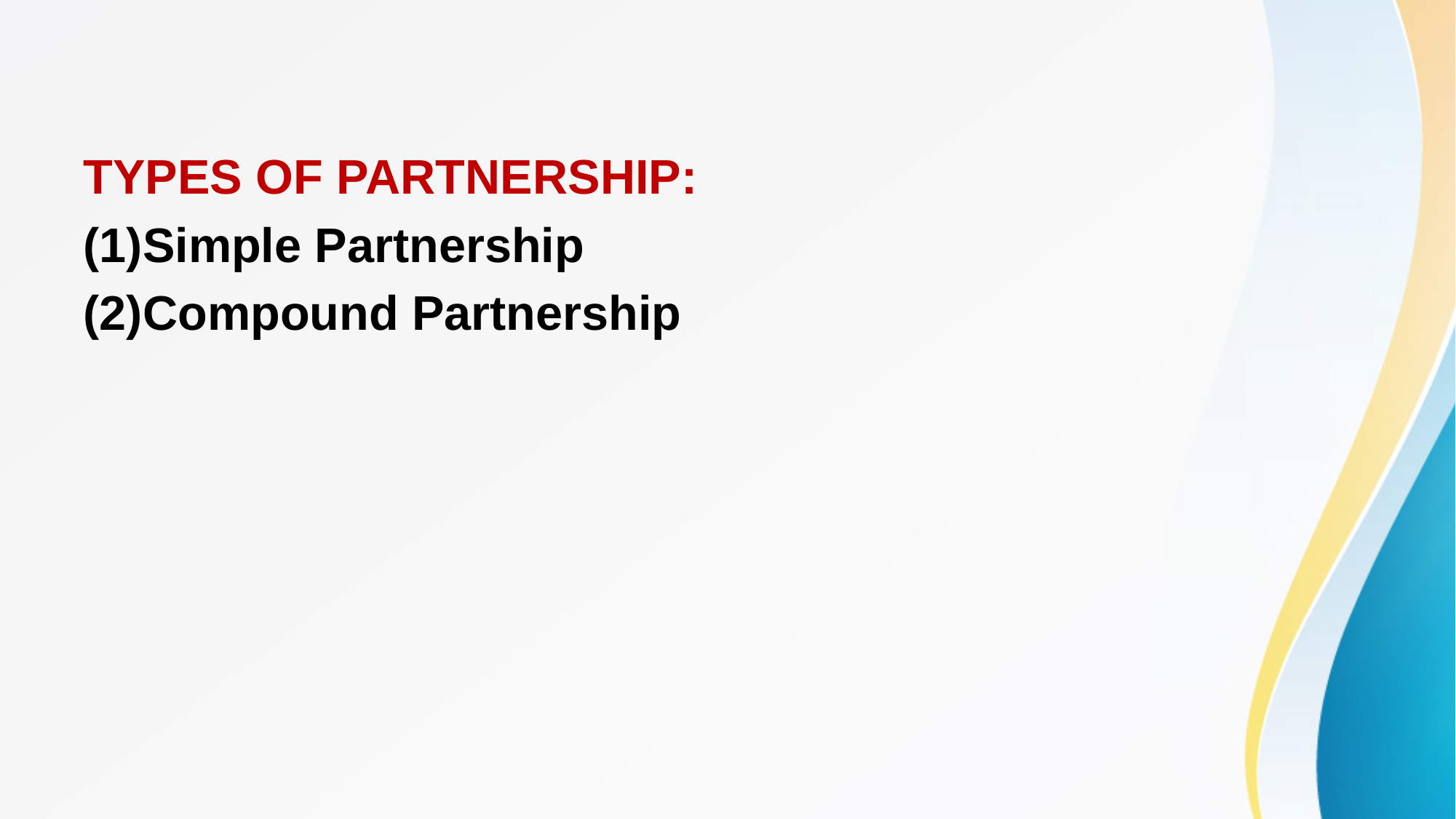

#
TYPES OF PARTNERSHIP:
(1)Simple Partnership
(2)Compound Partnership